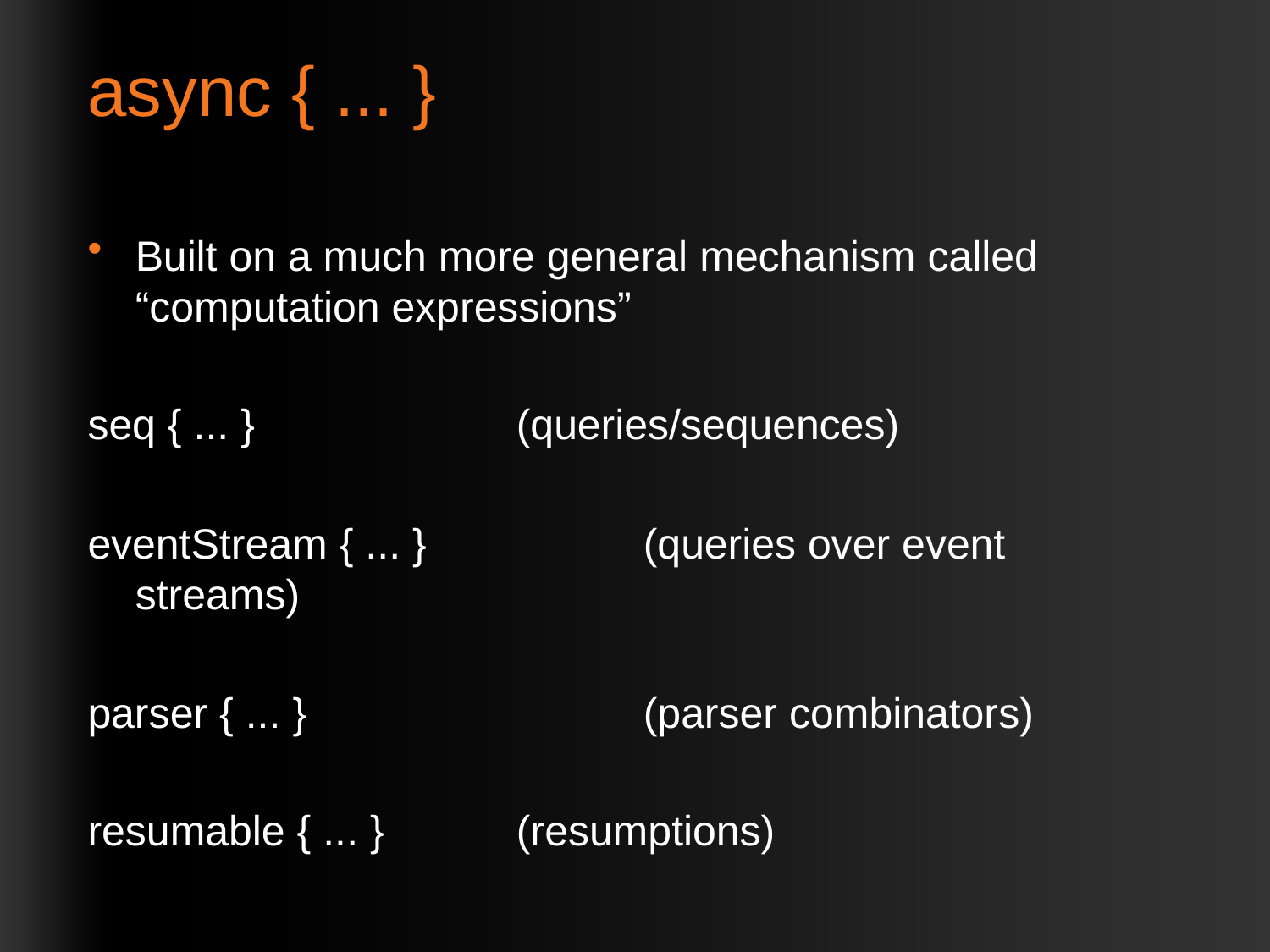

# async { ... }
Built on a much more general mechanism called “computation expressions”

seq { ... }			(queries/sequences)

eventStream { ... }		(queries over event streams)

parser { ... }			(parser combinators)

resumable { ... }		(resumptions)